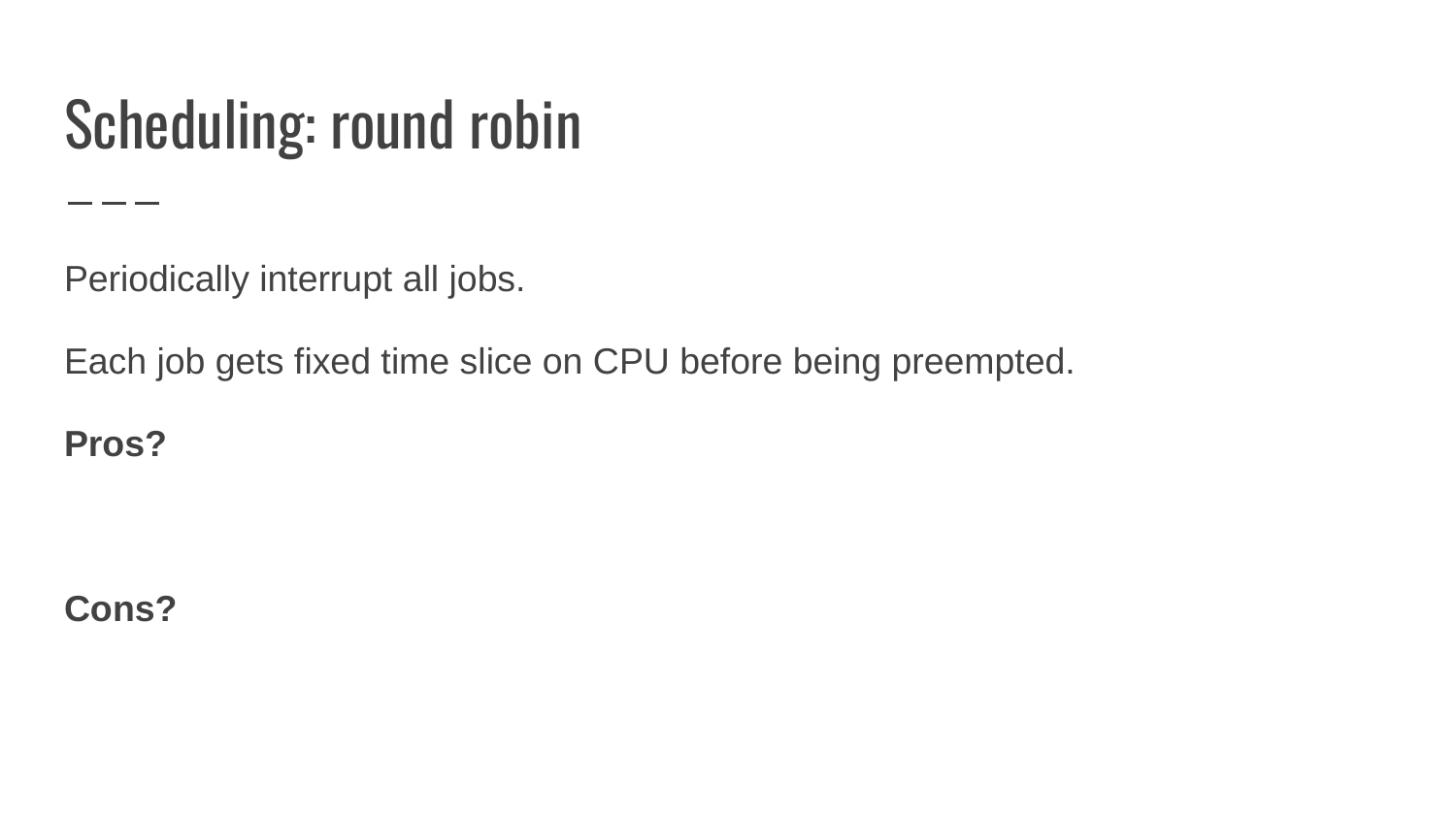

# Scheduling: round robin
Periodically interrupt all jobs.
Each job gets fixed time slice on CPU before being preempted.
Pros?

Cons?